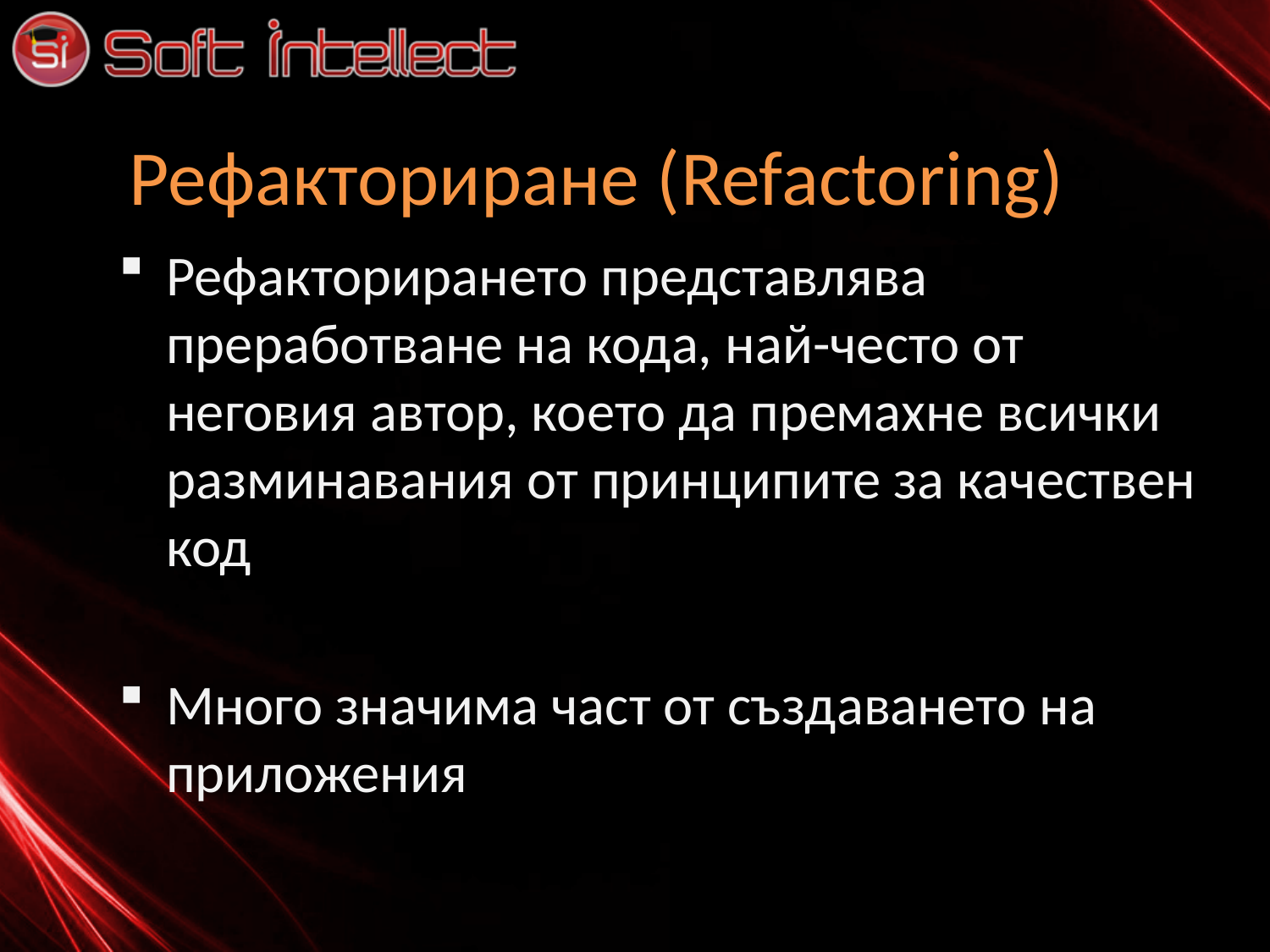

# Рефакториране (Refactoring)
Рефакторирането представлява преработване на кода, най-често от неговия автор, което да премахне всички разминавания от принципите за качествен код

Много значима част от създаването на приложения